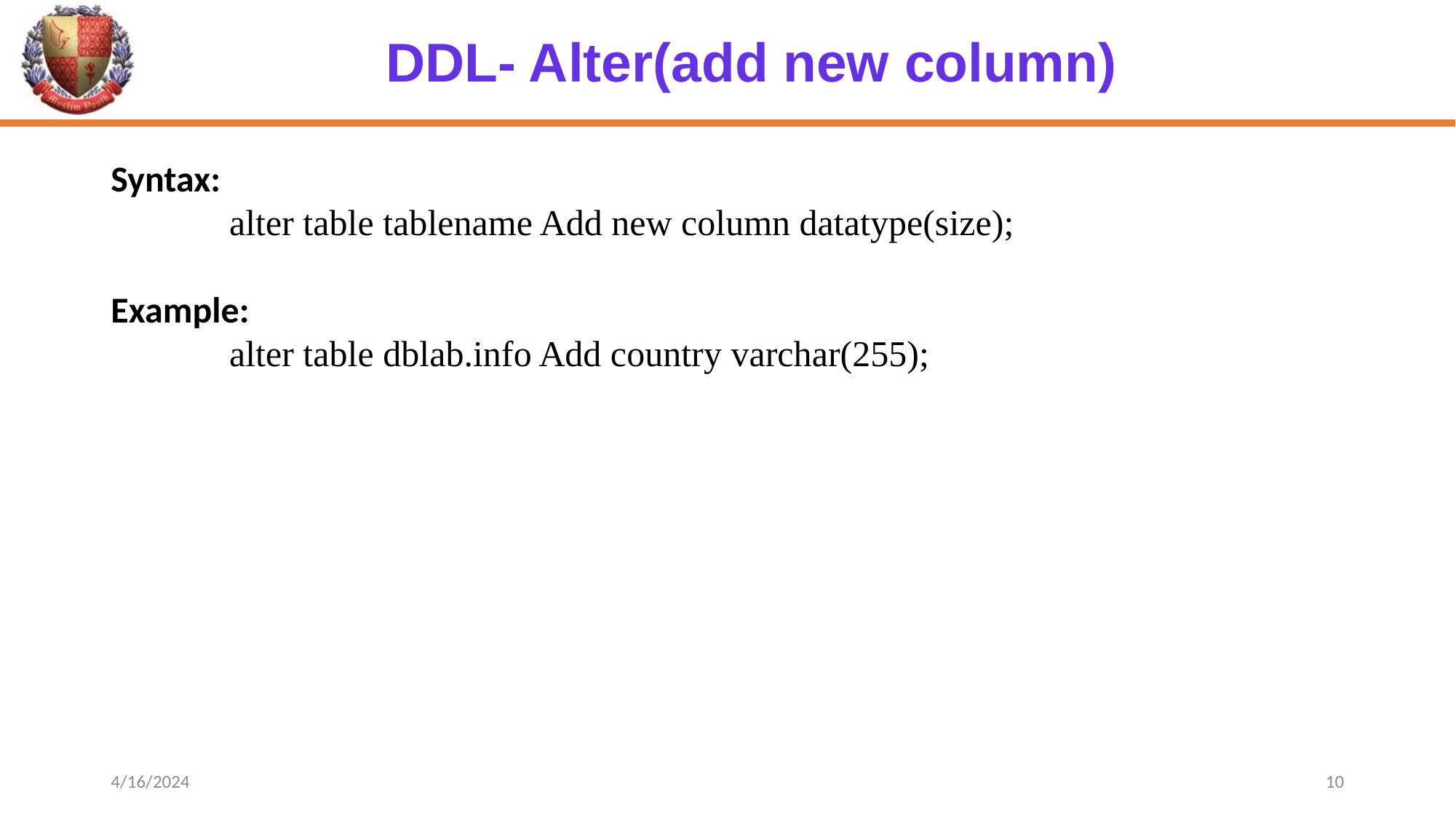

# DDL- Alter(add new column)
Syntax:
	 alter table tablename Add new column datatype(size);

Example:
	 alter table dblab.info Add country varchar(255);
4/16/2024
10